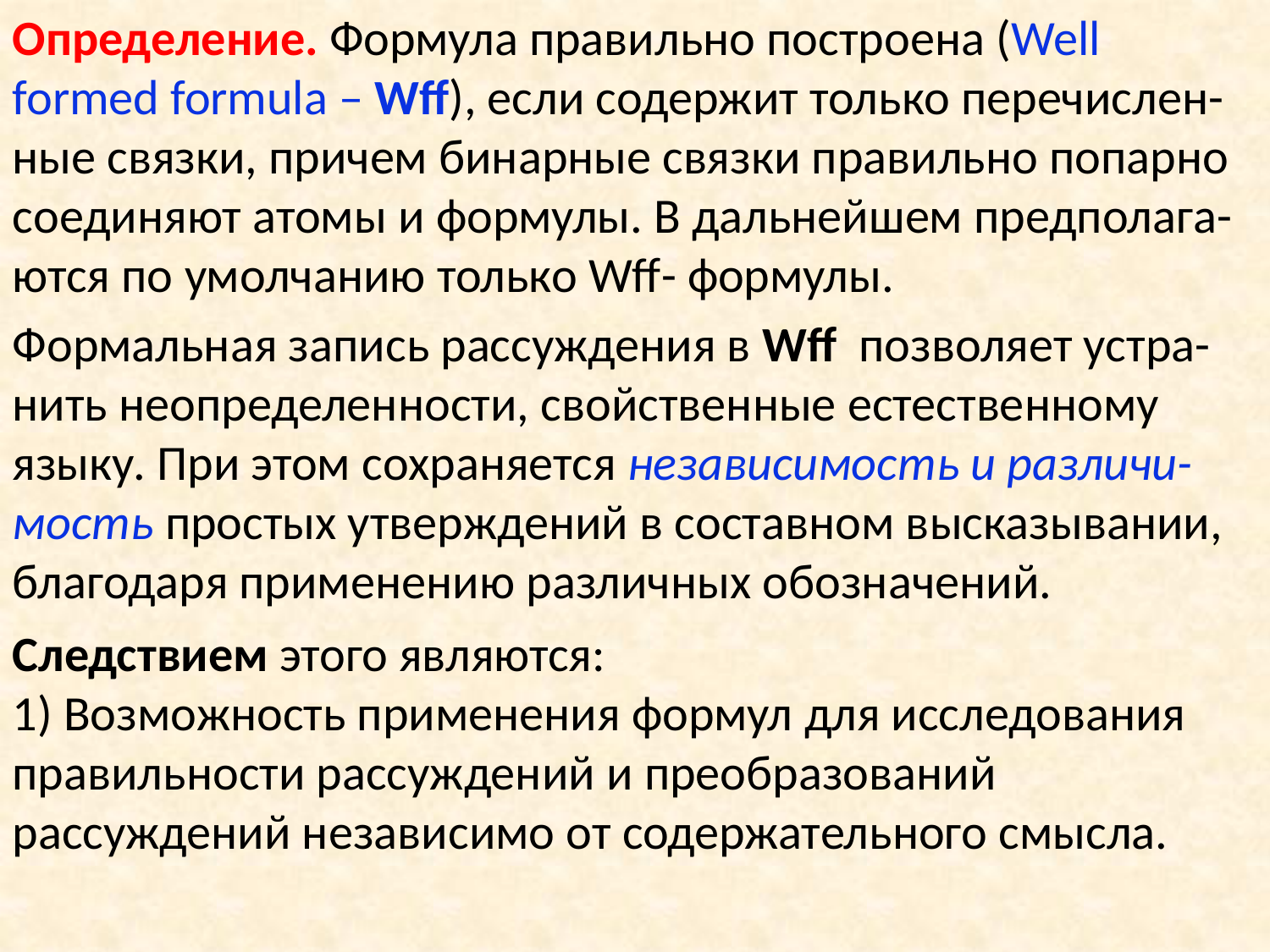

Определение. Формула правильно построена (Well formed formula – Wff), если содержит только перечислен-ные связки, причем бинарные связки правильно попарно соединяют атомы и формулы. В дальнейшем предполага-ются по умолчанию только Wff- формулы.
Формальная запись рассуждения в Wff  позволяет устра-нить неопределенности, свойственные естественному языку. При этом сохраняется независимость и различи-мость простых утверждений в составном высказывании, благодаря применению различных обозначений.
Следствием этого являются:
1) Возможность применения формул для исследования правильности рассуждений и преобразований рассуждений независимо от содержательного смысла.